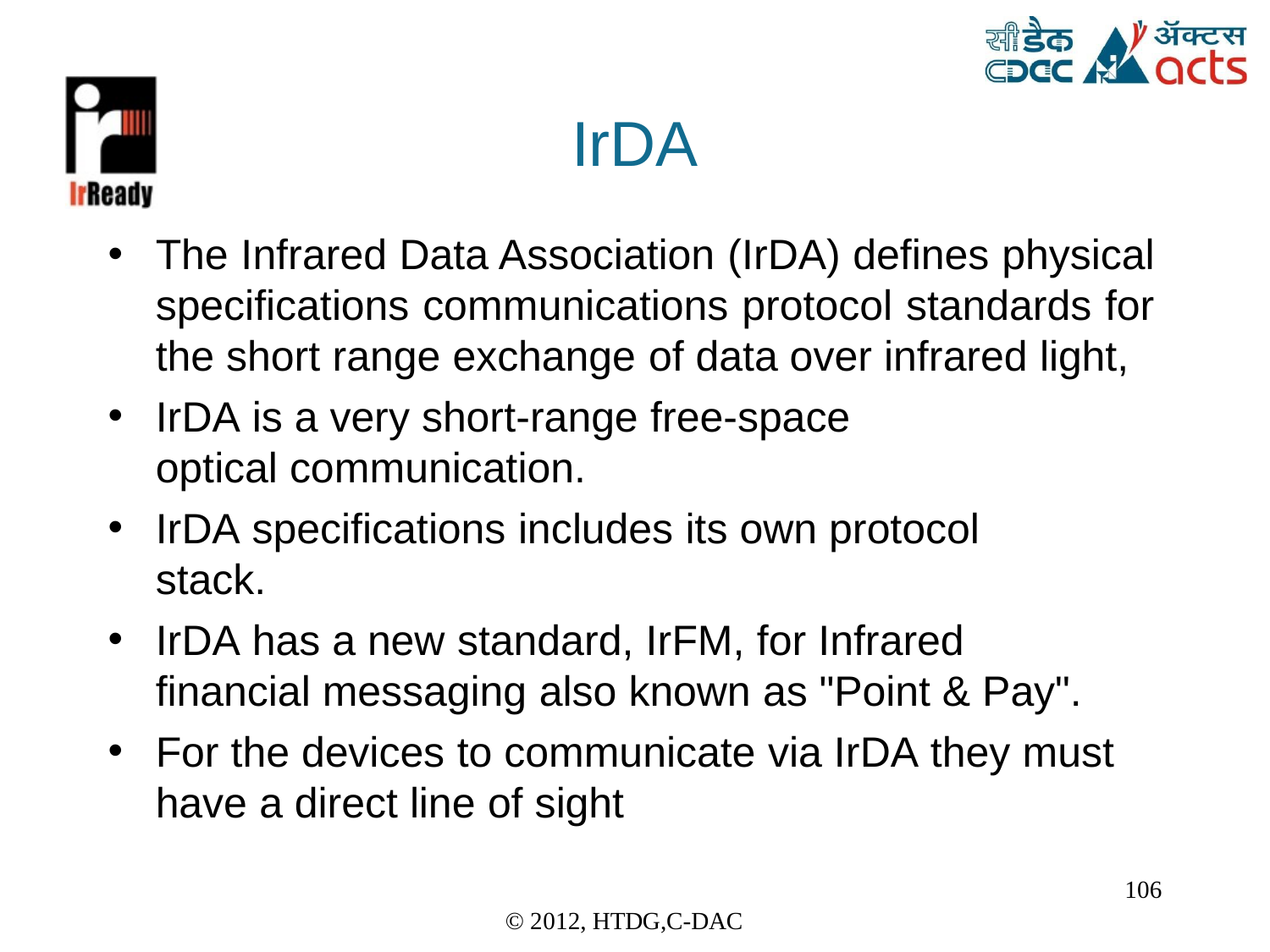

# IrDA
The Infrared Data Association (IrDA) defines physical specifications communications protocol standards for the short range exchange of data over infrared light,

IrDA is a very short-range free-space optical communication.

IrDA specifications includes its own protocol stack.

IrDA has a new standard, IrFM, for Infrared financial messaging also known as "Point & Pay".

For the devices to communicate via IrDA they must
have a direct line of sight
106
© 2012, HTDG,C-DAC